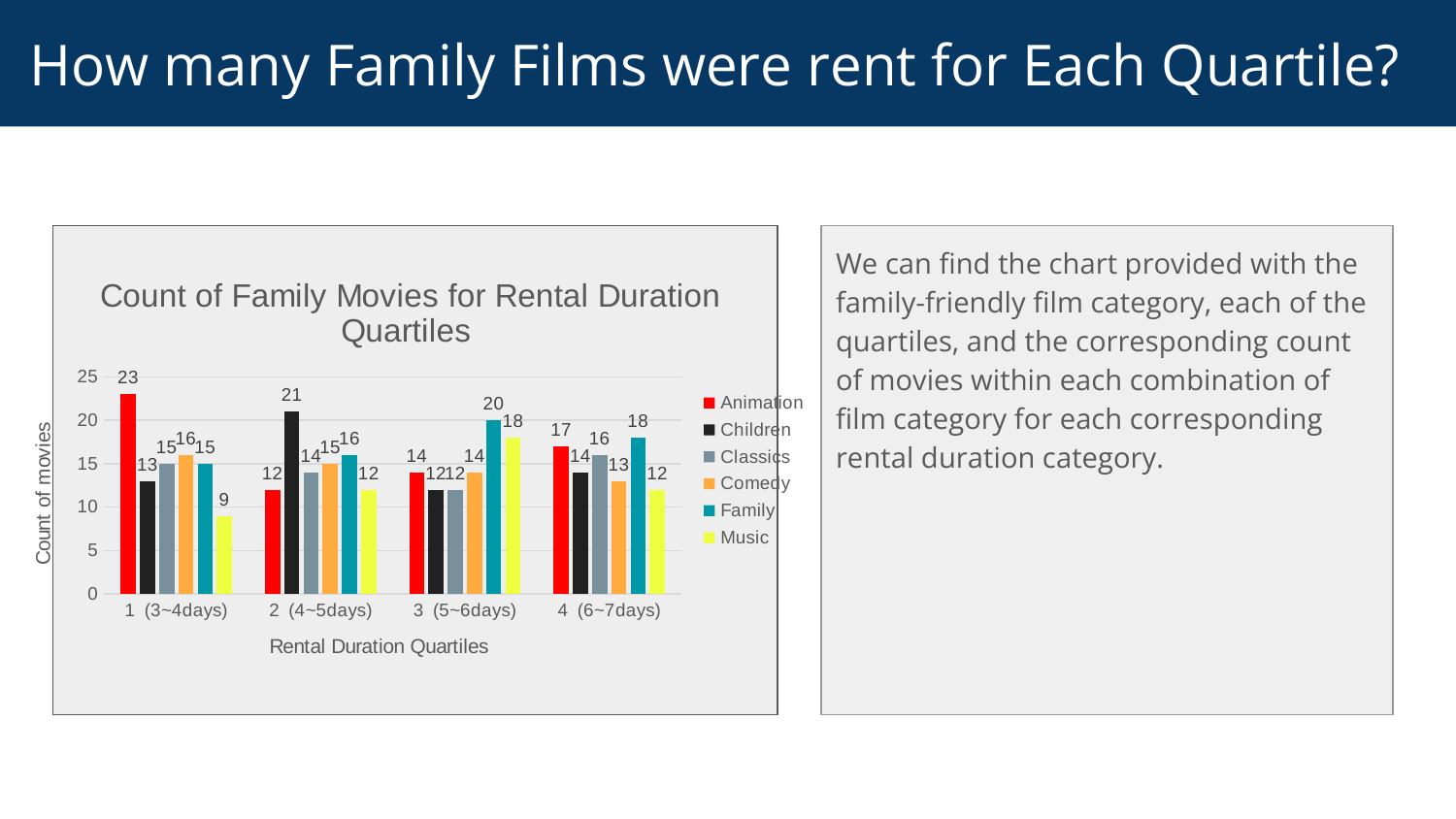

# How many Family Films were rent for Each Quartile?

We can find the chart provided with the family-friendly film category, each of the quartiles, and the corresponding count of movies within each combination of film category for each corresponding rental duration category.

### Chart: Count of Family Movies for Rental Duration Quartiles

| Category | Animation | Children | Classics | Comedy | Family | Music |
|---|---|---|---|---|---|---|
| 1  (3~4days) | 23.0 | 13.0 | 15.0 | 16.0 | 15.0 | 9.0 |
| 2  (4~5days) | 12.0 | 21.0 | 14.0 | 15.0 | 16.0 | 12.0 |
| 3  (5~6days) | 14.0 | 12.0 | 12.0 | 14.0 | 20.0 | 18.0 |
| 4  (6~7days) | 17.0 | 14.0 | 16.0 | 13.0 | 18.0 | 12.0 |